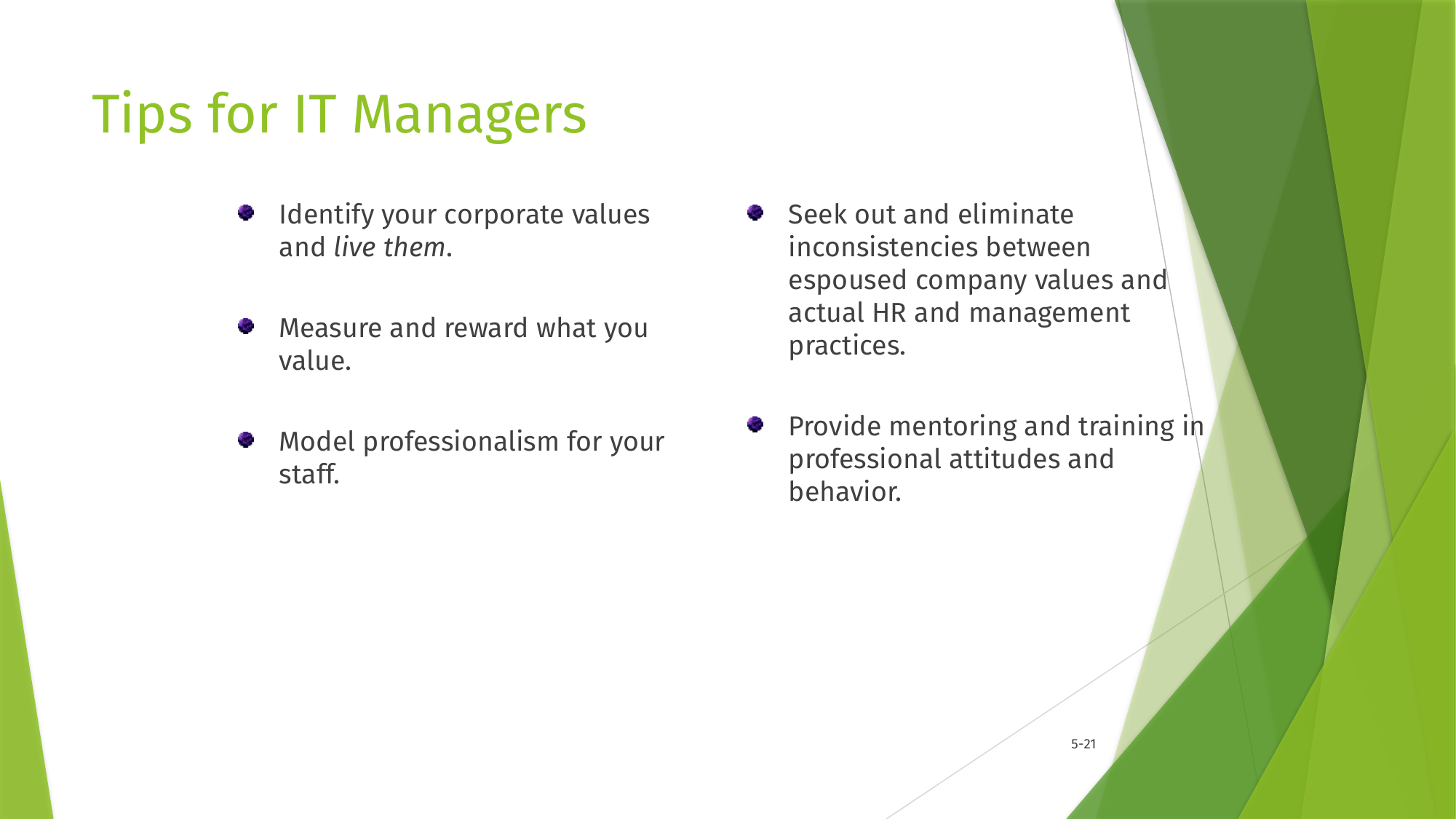

# Tips for IT Managers
Identify your corporate values and live them.
Measure and reward what you value.
Model professionalism for your staff.
Seek out and eliminate inconsistencies between espoused company values and actual HR and management practices.
Provide mentoring and training in professional attitudes and behavior.
5-21